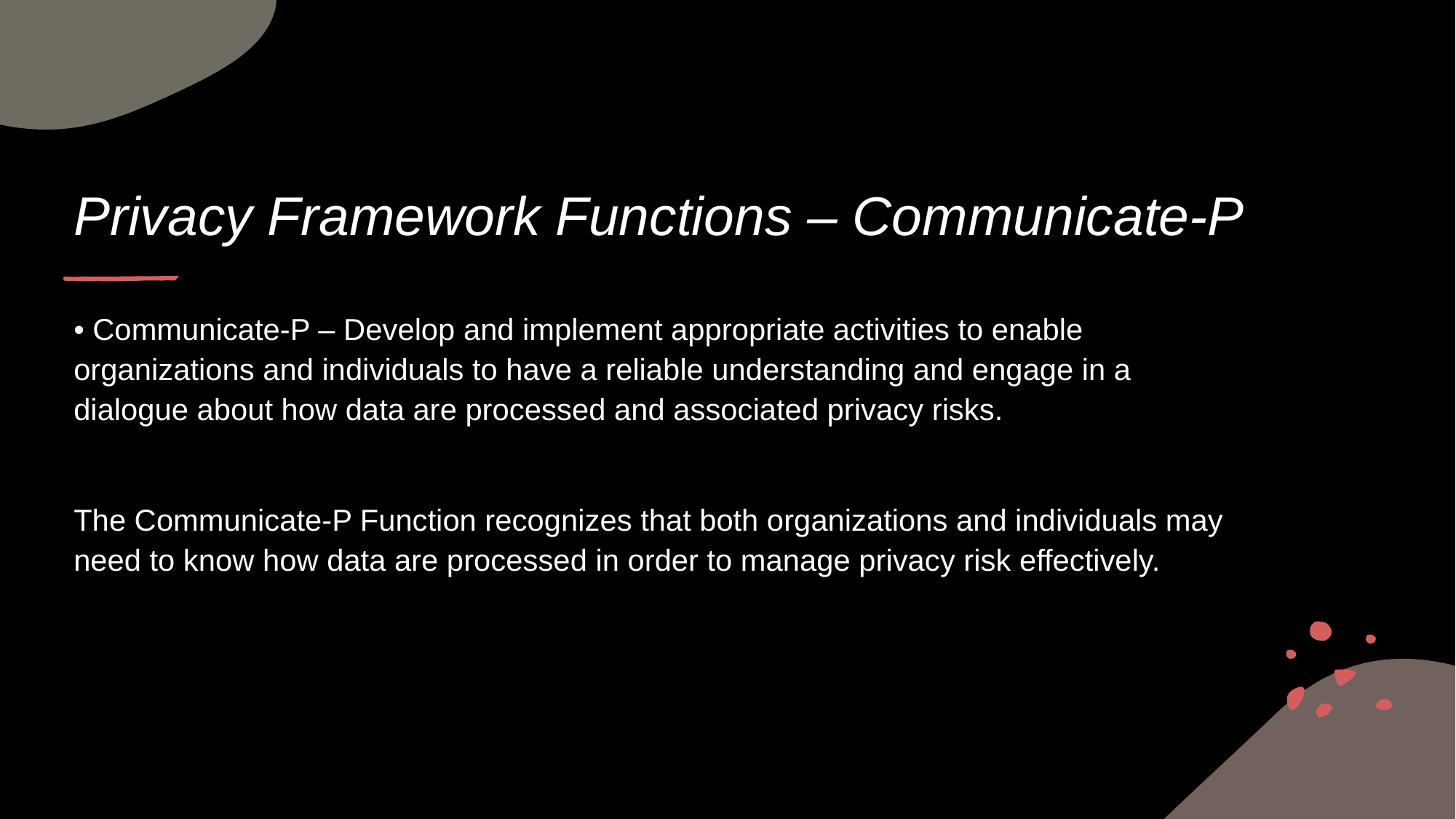

# Privacy Framework Functions – Communicate-P
• Communicate-P – Develop and implement appropriate activities to enable organizations and individuals to have a reliable understanding and engage in a dialogue about how data are processed and associated privacy risks.

The Communicate-P Function recognizes that both organizations and individuals may need to know how data are processed in order to manage privacy risk effectively.